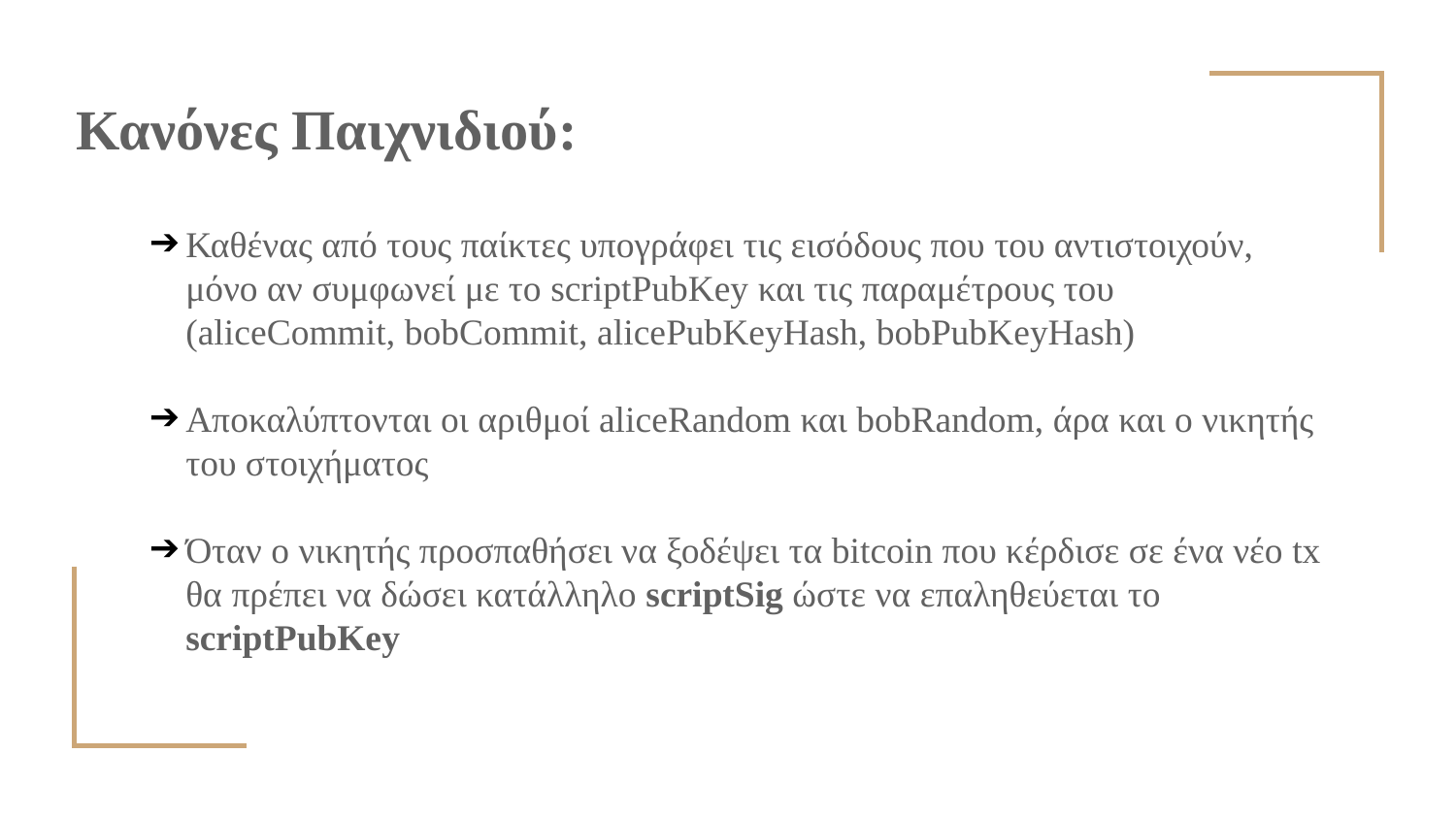

# Κανόνες Παιχνιδιού:
Καθένας από τους παίκτες υπογράφει τις εισόδους που του αντιστοιχούν, μόνο αν συμφωνεί με το scriptPubKey και τις παραμέτρους του (aliceCommit, bobCommit, alicePubKeyHash, bobPubKeyHash)
Αποκαλύπτονται οι αριθμοί aliceRandom και bobRandom, άρα και ο νικητής του στοιχήματος
Όταν ο νικητής προσπαθήσει να ξοδέψει τα bitcoin που κέρδισε σε ένα νέο tx θα πρέπει να δώσει κατάλληλο scriptSig ώστε να επαληθεύεται το scriptPubKey